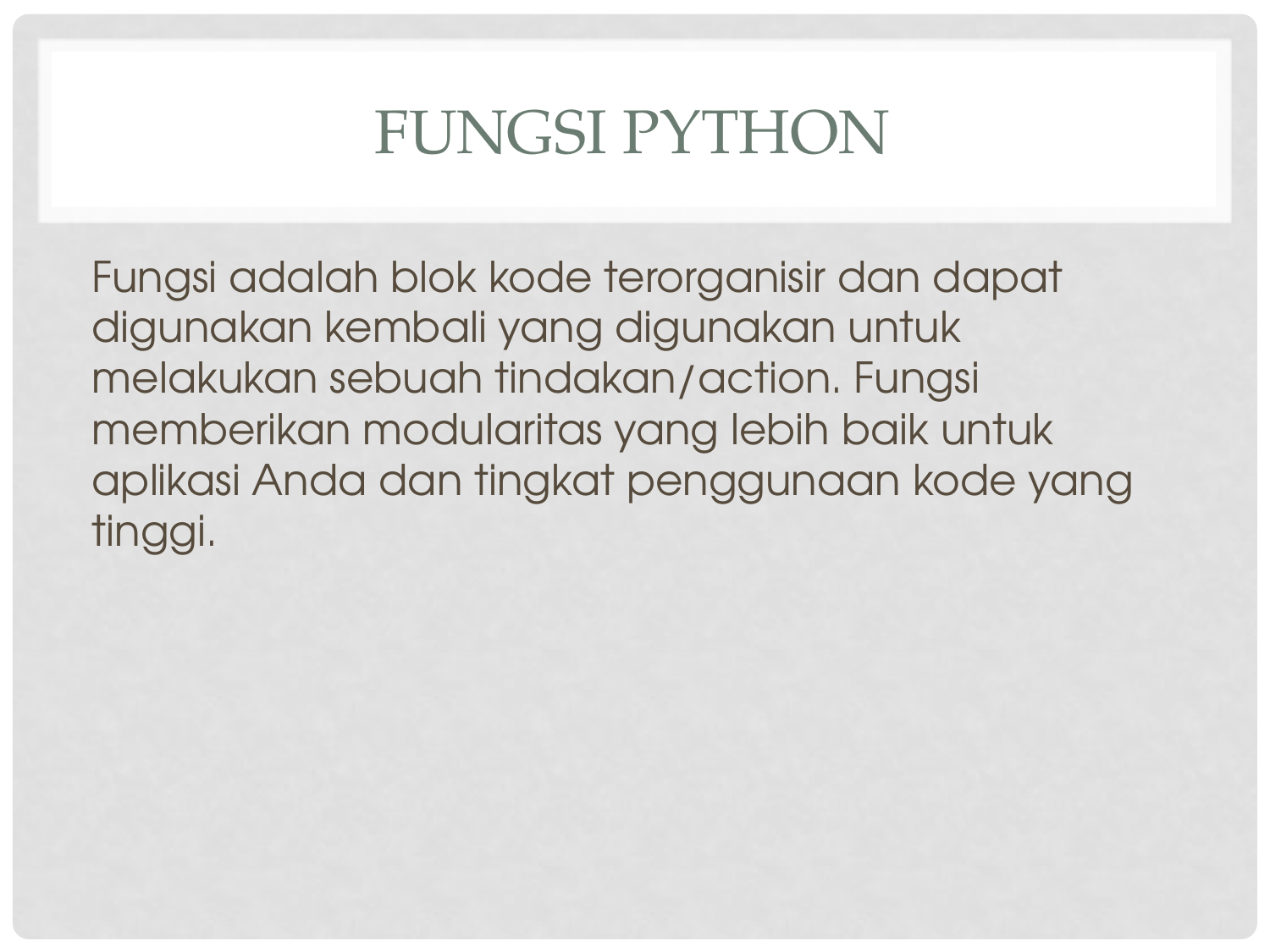

# Fungsi Python
Fungsi adalah blok kode terorganisir dan dapat digunakan kembali yang digunakan untuk melakukan sebuah tindakan/action. Fungsi memberikan modularitas yang lebih baik untuk aplikasi Anda dan tingkat penggunaan kode yang tinggi.